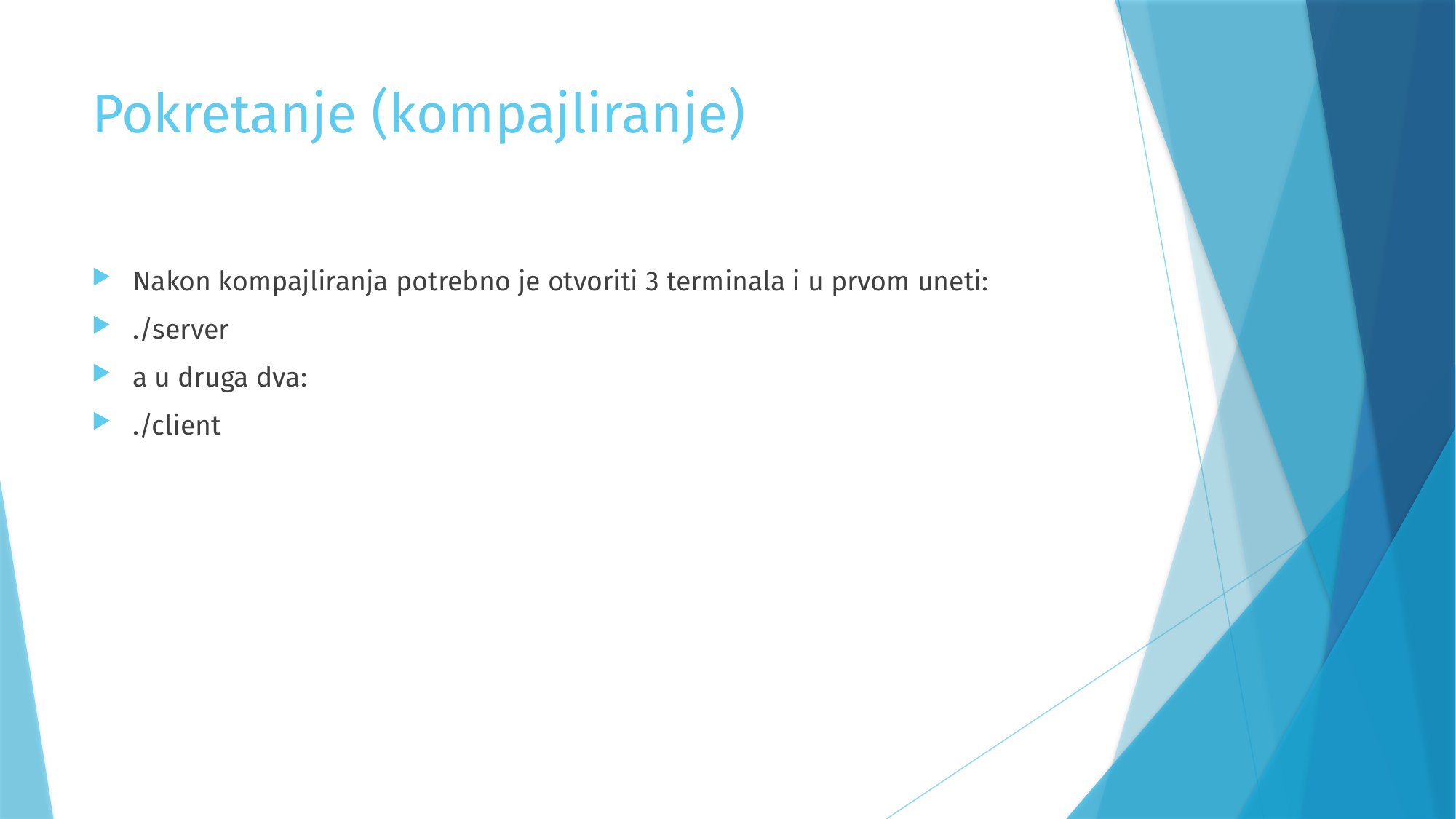

# Pokretanje (kompajliranje)
Nakon kompajliranja potrebno je otvoriti 3 terminala i u prvom uneti:
./server
a u druga dva:
./client